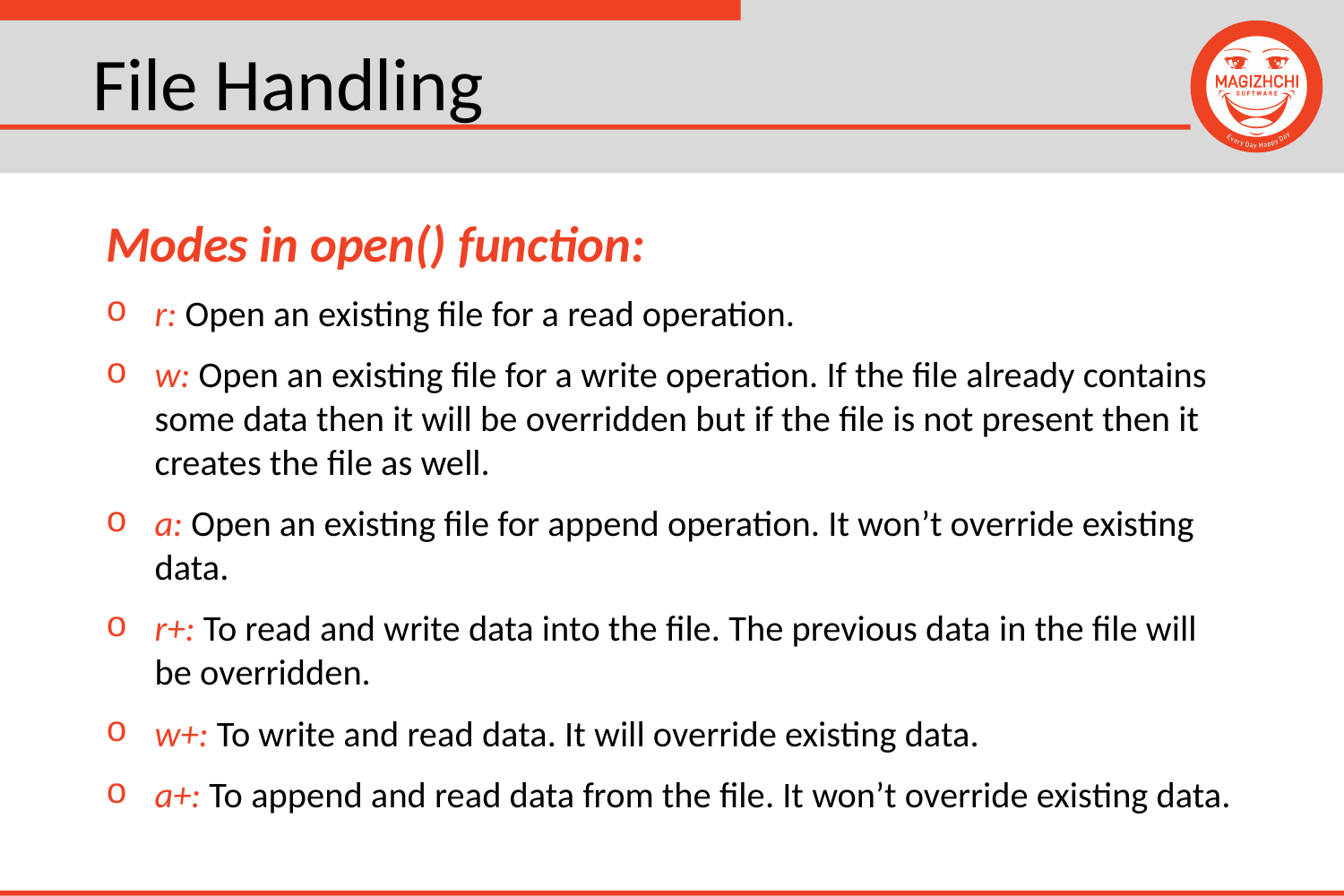

# File Handling
Modes in open() function:
r: Open an existing file for a read operation.
w: Open an existing file for a write operation. If the file already contains some data then it will be overridden but if the file is not present then it creates the file as well.
a: Open an existing file for append operation. It won’t override existing data.
r+: To read and write data into the file. The previous data in the file will be overridden.
w+: To write and read data. It will override existing data.
a+: To append and read data from the file. It won’t override existing data.